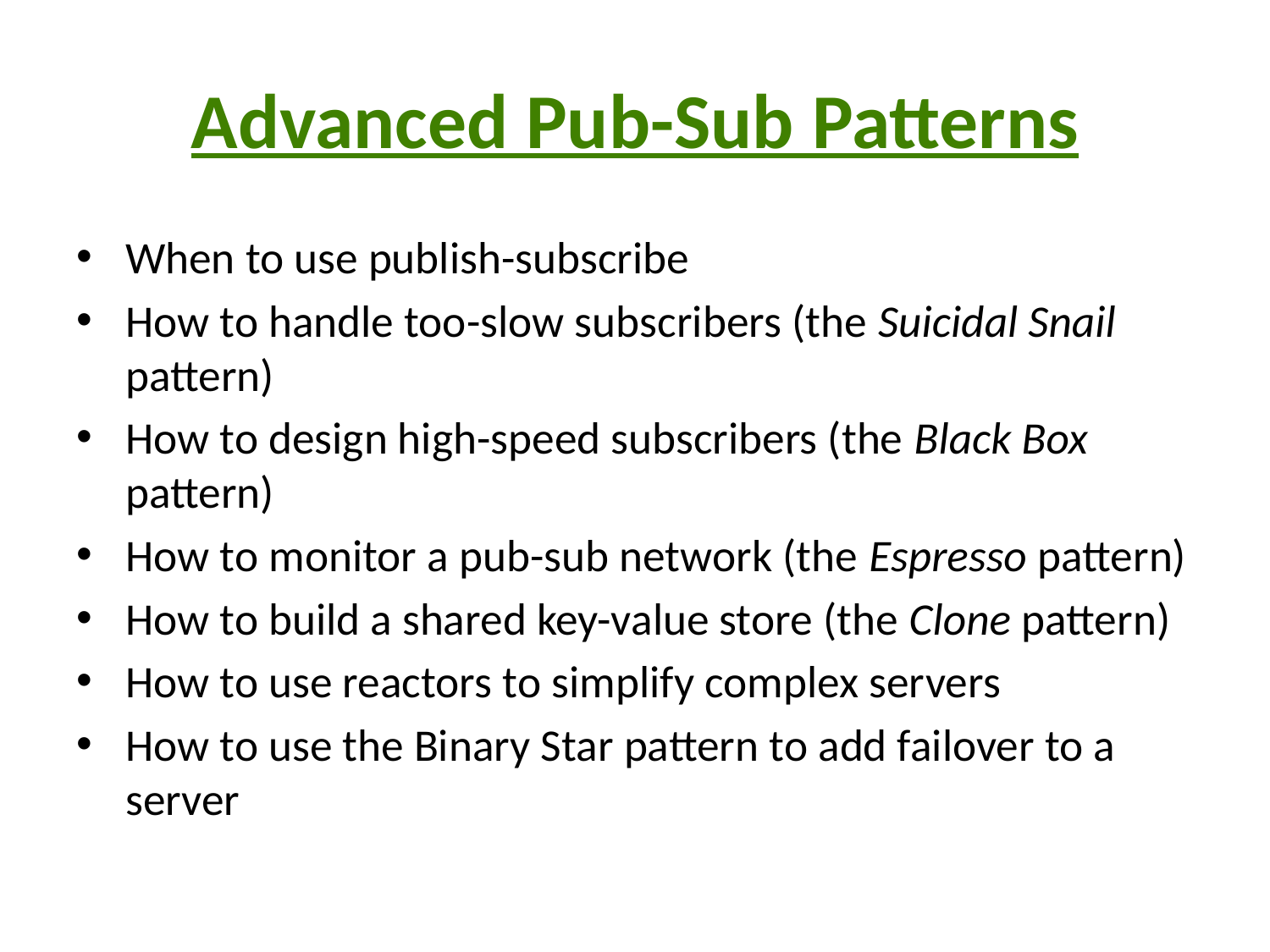

# Advanced Pub-Sub Patterns
When to use publish-subscribe
How to handle too-slow subscribers (the Suicidal Snail pattern)
How to design high-speed subscribers (the Black Box pattern)
How to monitor a pub-sub network (the Espresso pattern)
How to build a shared key-value store (the Clone pattern)
How to use reactors to simplify complex servers
How to use the Binary Star pattern to add failover to a server